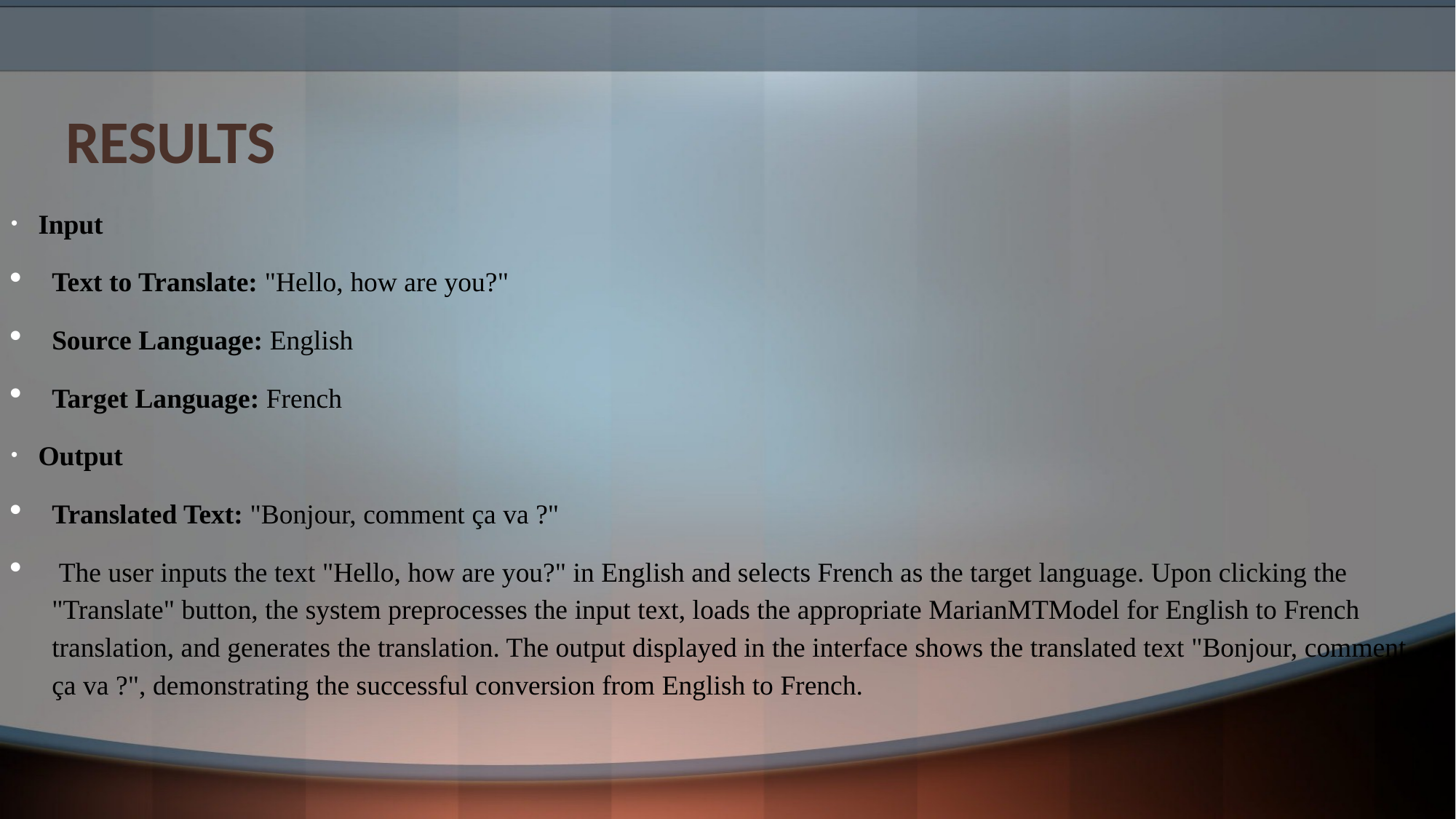

# RESULTS
Input
Text to Translate: "Hello, how are you?"
Source Language: English
Target Language: French
Output
Translated Text: "Bonjour, comment ça va ?"
 The user inputs the text "Hello, how are you?" in English and selects French as the target language. Upon clicking the "Translate" button, the system preprocesses the input text, loads the appropriate MarianMTModel for English to French translation, and generates the translation. The output displayed in the interface shows the translated text "Bonjour, comment ça va ?", demonstrating the successful conversion from English to French.